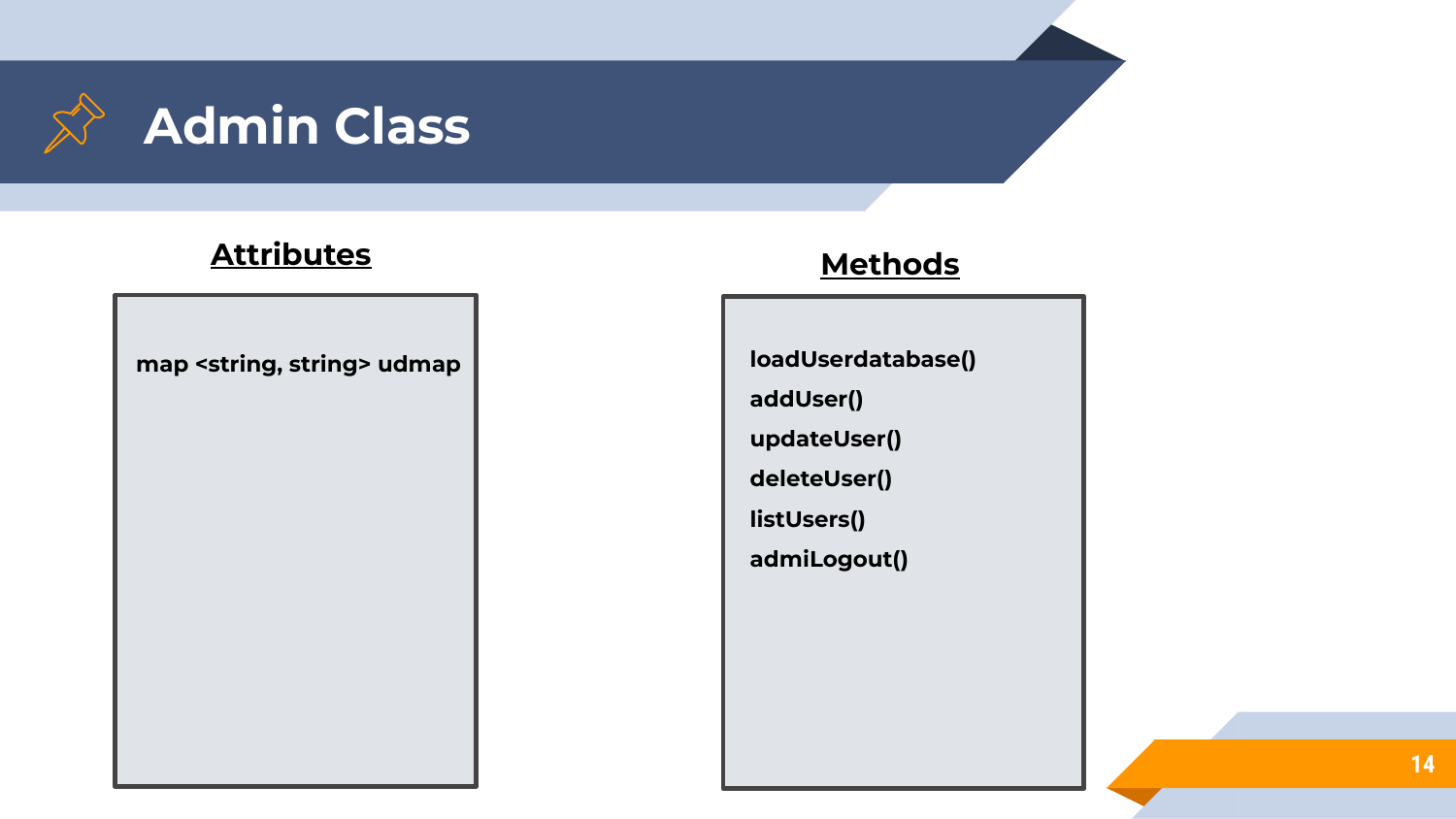

# Admin Class

Attributes
Methods

loadUserdatabase()
addUser()
updateUser()
deleteUser()
listUsers()
admiLogout()

map <string, string> udmap

14